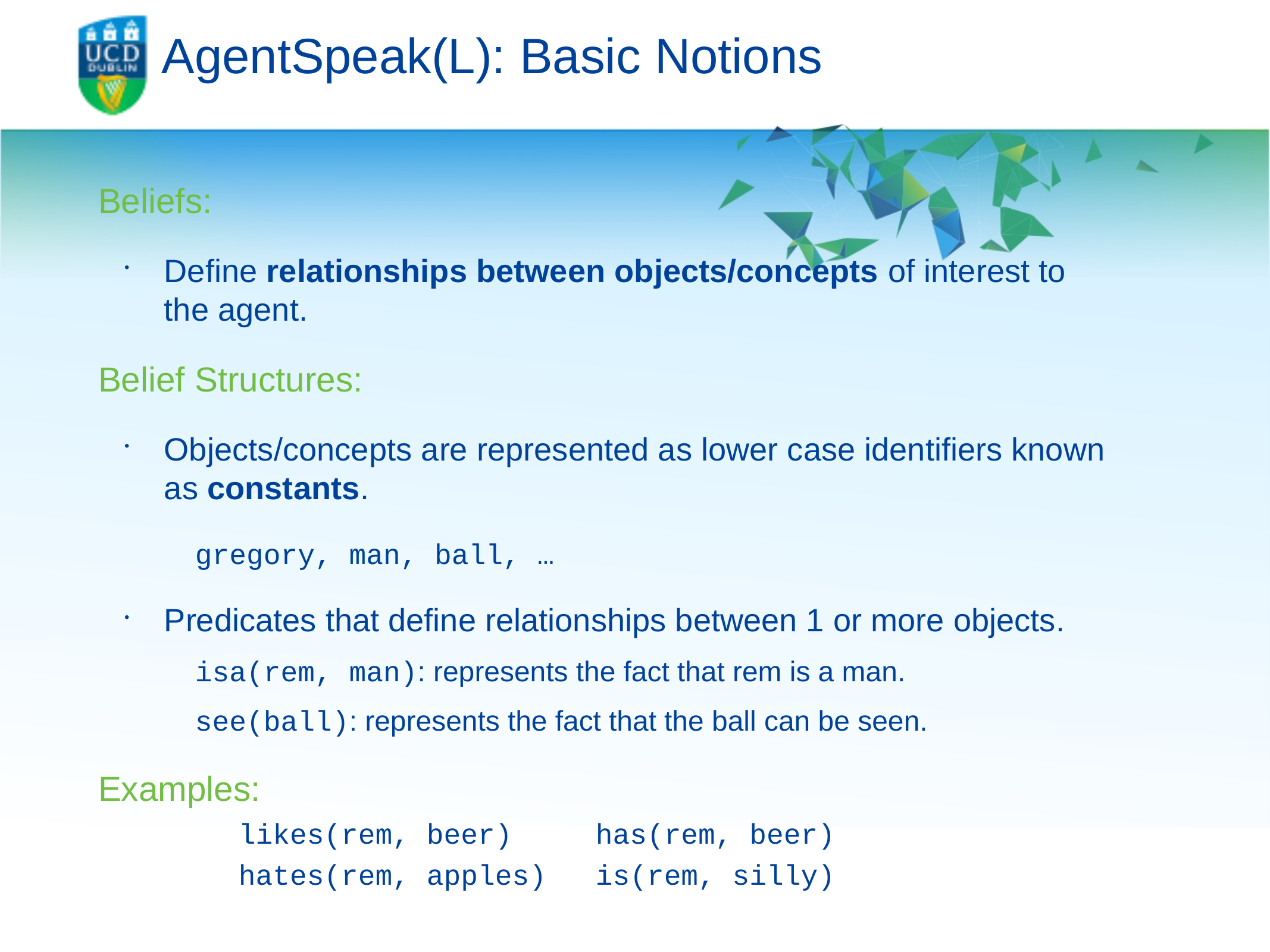

# AgentSpeak(L): Basic Notions
Beliefs:
Define relationships between objects/concepts of interest to the agent.
Belief Structures:
Objects/concepts are represented as lower case identifiers known as constants.
	gregory, man, ball, …
Predicates that define relationships between 1 or more objects.
	isa(rem, man): represents the fact that rem is a man.
	see(ball): represents the fact that the ball can be seen.
Examples:
	likes(rem, beer)	has(rem, beer)
	hates(rem, apples)	is(rem, silly)